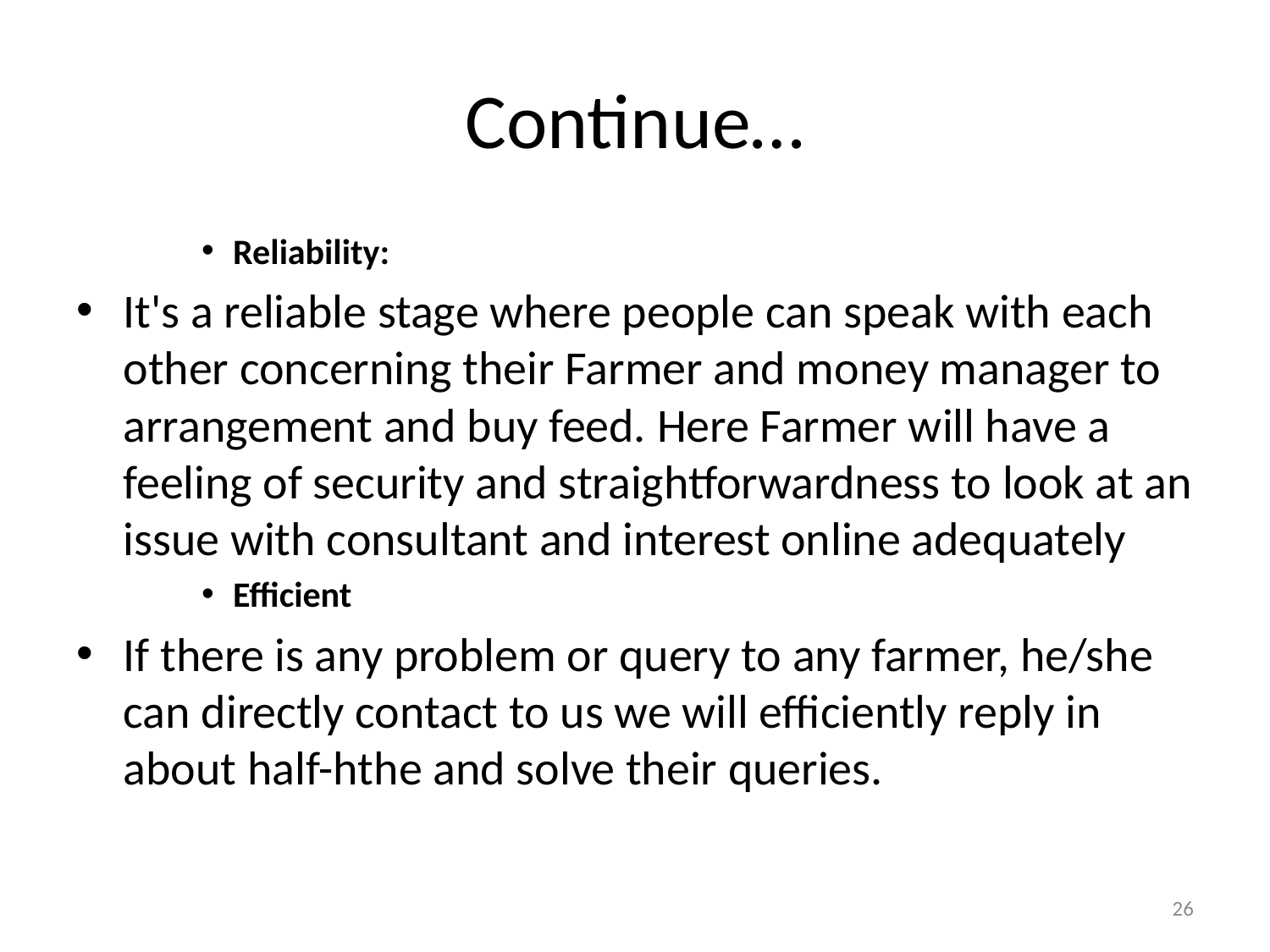

# Continue…
Reliability:
It's a reliable stage where people can speak with each other concerning their Farmer and money manager to arrangement and buy feed. Here Farmer will have a feeling of security and straightforwardness to look at an issue with consultant and interest online adequately
Efficient
If there is any problem or query to any farmer, he/she can directly contact to us we will efficiently reply in about half-hthe and solve their queries.

26